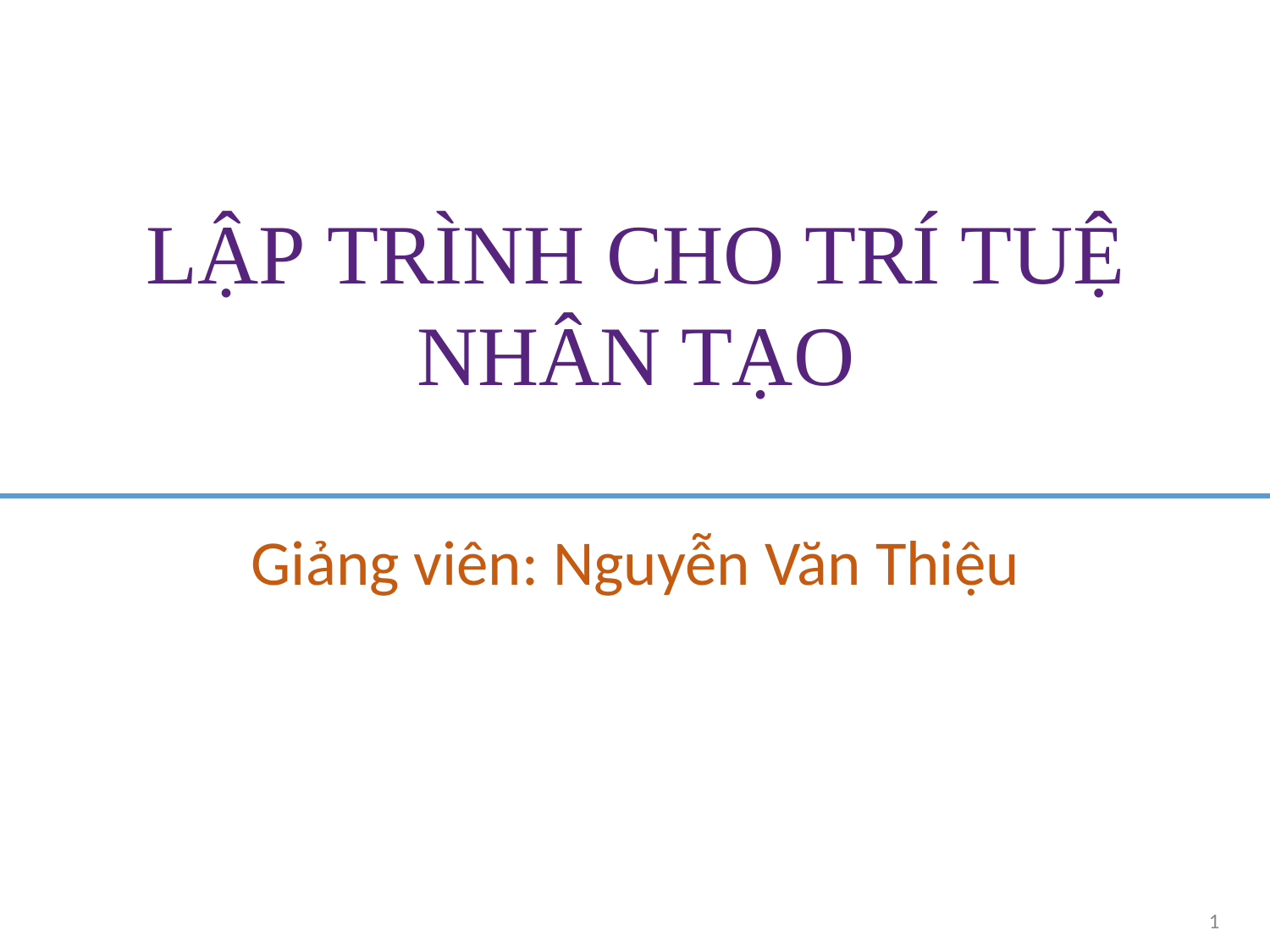

LẬP TRÌNH CHO TRÍ TUỆ NHÂN TẠO

Giảng viên: Nguyễn Văn Thiệu

1